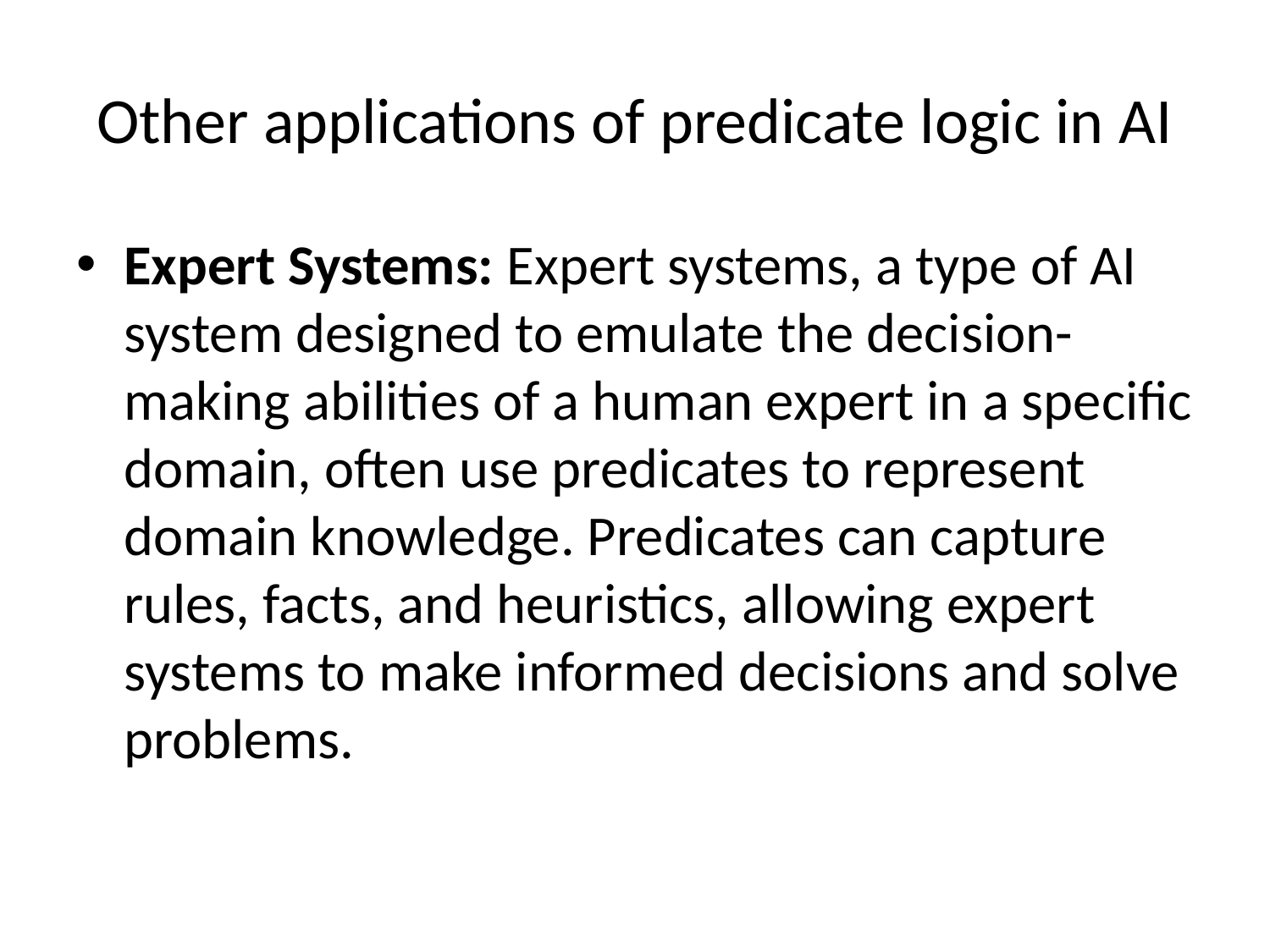

# Other applications of predicate logic in AI
Expert Systems: Expert systems, a type of AI system designed to emulate the decision-making abilities of a human expert in a specific domain, often use predicates to represent domain knowledge. Predicates can capture rules, facts, and heuristics, allowing expert systems to make informed decisions and solve problems.